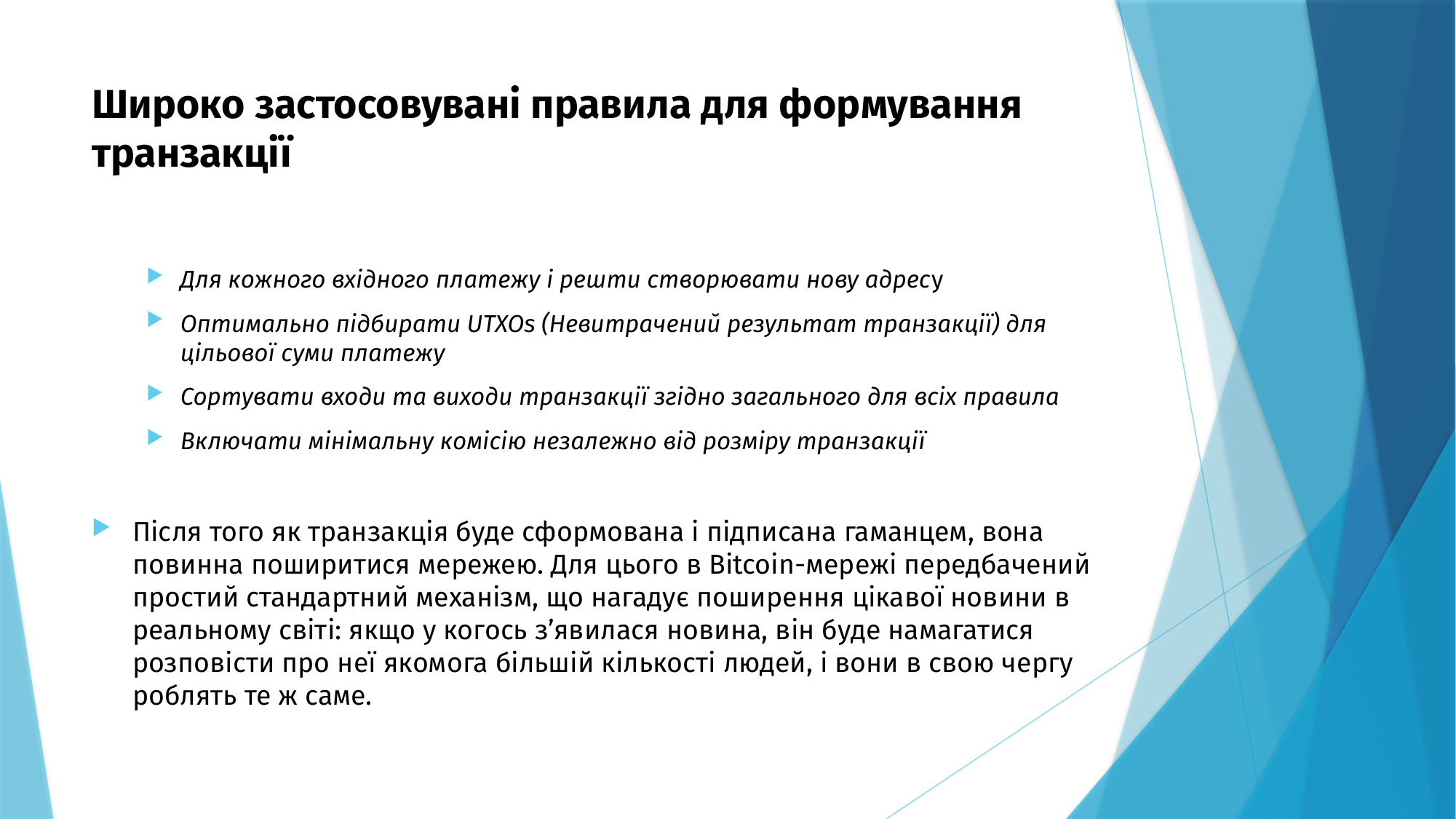

# Широко застосовувані правила для формування транзакції
Для кожного вхідного платежу і решти створювати нову адресу
Оптимально підбирати UTXOs (Невитрачений результат транзакції) для цільової суми платежу
Сортувати входи та виходи транзакції згідно загального для всіх правила
Включати мінімальну комісію незалежно від розміру транзакції

Після того як транзакція буде сформована і підписана гаманцем, вона повинна поширитися мережею. Для цього в Bitcoin-мережі передбачений простий стандартний механізм, що нагадує поширення цікавої новини в реальному світі: якщо у когось з’явилася новина, він буде намагатися розповісти про неї якомога більшій кількості людей, і вони в свою чергу роблять те ж саме.